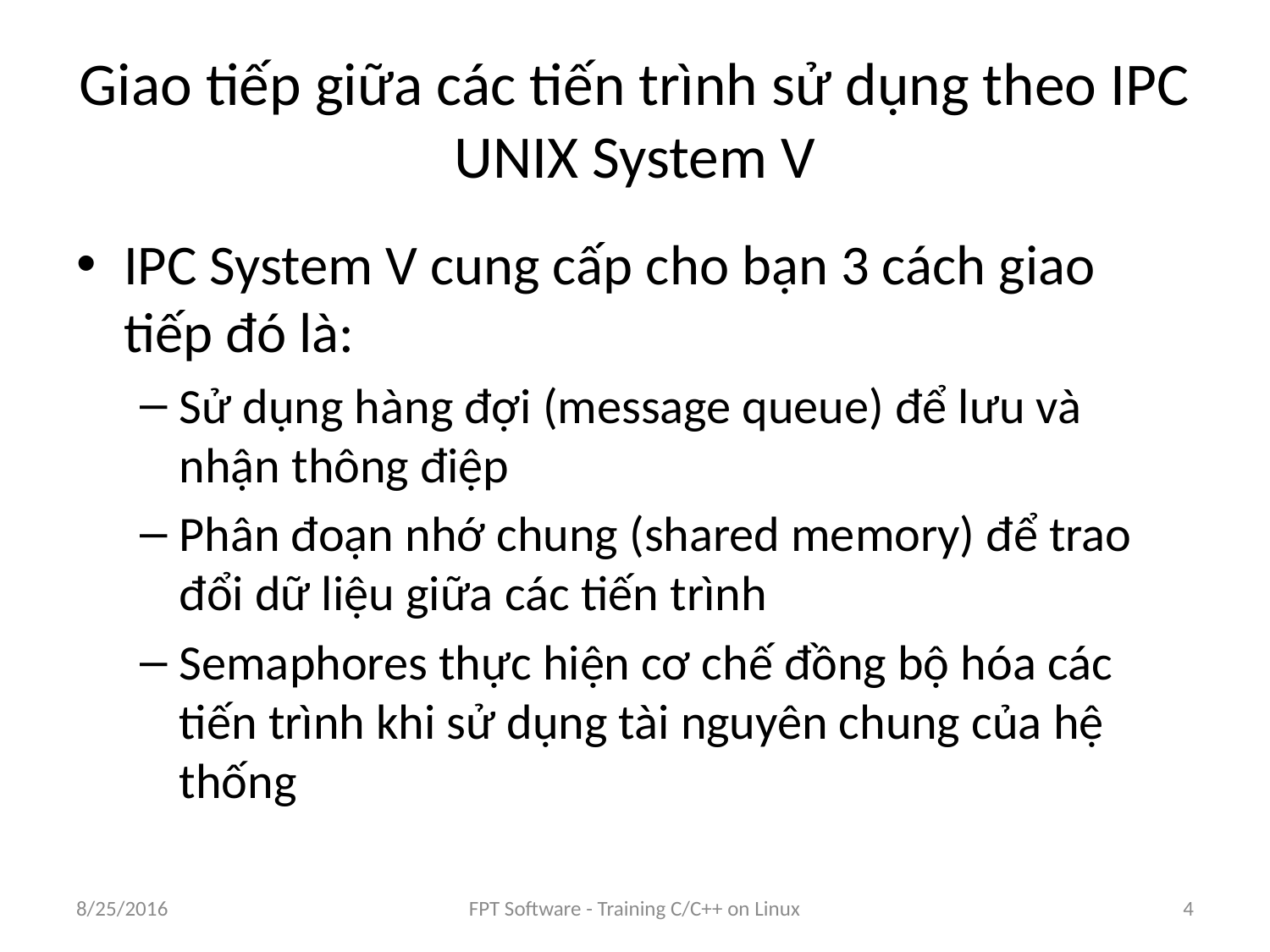

# Giao tiếp giữa các tiến trình sử dụng theo IPC UNIX System V
IPC System V cung cấp cho bạn 3 cách giao tiếp đó là:
Sử dụng hàng đợi (message queue) để lưu và nhận thông điệp
Phân đoạn nhớ chung (shared memory) để trao đổi dữ liệu giữa các tiến trình
Semaphores thực hiện cơ chế đồng bộ hóa các tiến trình khi sử dụng tài nguyên chung của hệ thống

8/25/2016
FPT Software - Training C/C++ on Linux
4